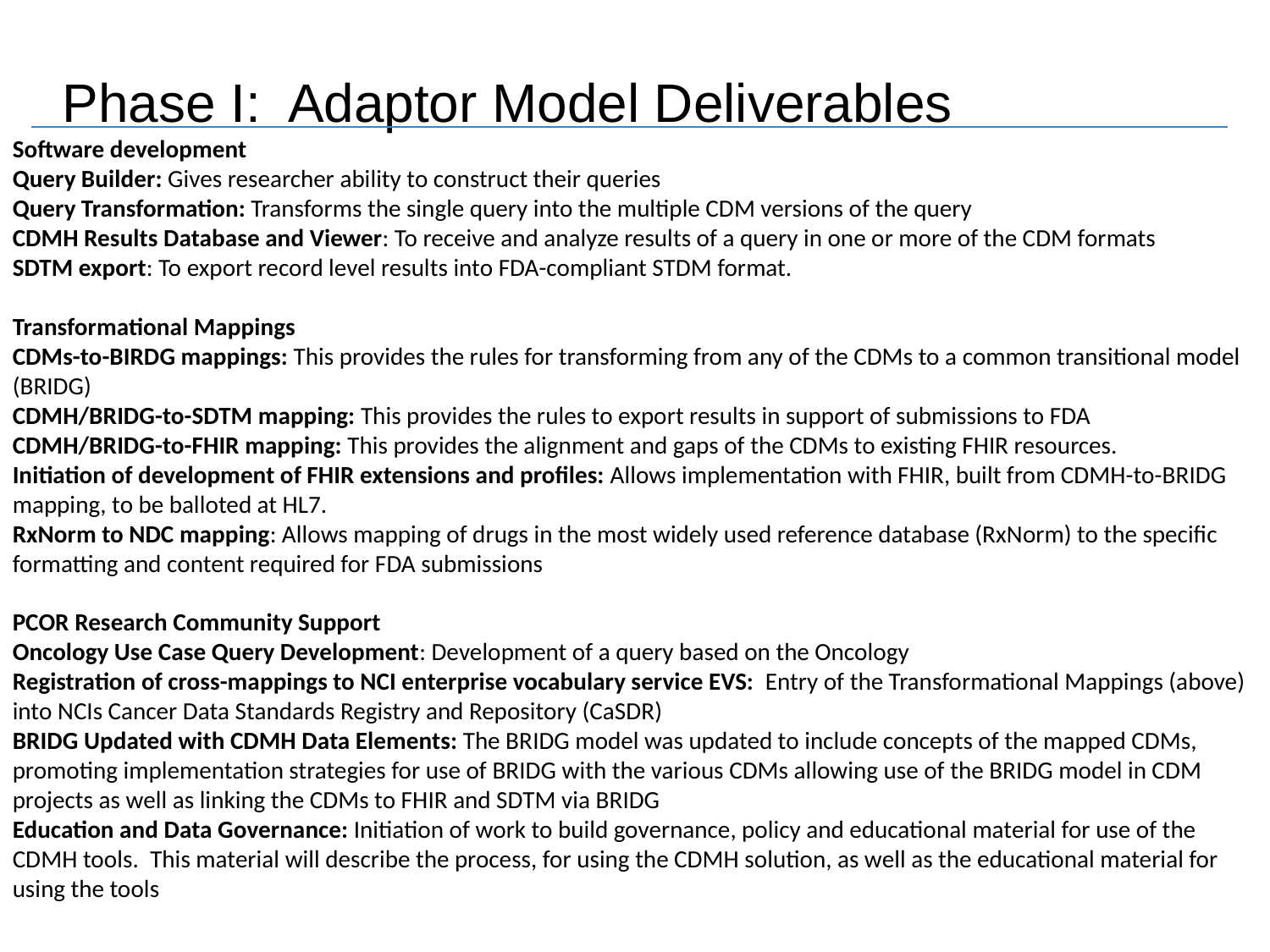

Phase I:  Adaptor Model Deliverables
Software development
Query Builder: Gives researcher ability to construct their queries
Query Transformation: Transforms the single query into the multiple CDM versions of the query
CDMH Results Database and Viewer: To receive and analyze results of a query in one or more of the CDM formats
SDTM export: To export record level results into FDA-compliant STDM format.

Transformational Mappings
CDMs-to-BIRDG mappings: This provides the rules for transforming from any of the CDMs to a common transitional model (BRIDG)
CDMH/BRIDG-to-SDTM mapping: This provides the rules to export results in support of submissions to FDA
CDMH/BRIDG-to-FHIR mapping: This provides the alignment and gaps of the CDMs to existing FHIR resources.
Initiation of development of FHIR extensions and profiles: Allows implementation with FHIR, built from CDMH-to-BRIDG mapping, to be balloted at HL7.
RxNorm to NDC mapping: Allows mapping of drugs in the most widely used reference database (RxNorm) to the specific formatting and content required for FDA submissions

PCOR Research Community Support
Oncology Use Case Query Development: Development of a query based on the Oncology
Registration of cross-mappings to NCI enterprise vocabulary service EVS:  Entry of the Transformational Mappings (above) into NCIs Cancer Data Standards Registry and Repository (CaSDR)
BRIDG Updated with CDMH Data Elements: The BRIDG model was updated to include concepts of the mapped CDMs, promoting implementation strategies for use of BRIDG with the various CDMs allowing use of the BRIDG model in CDM projects as well as linking the CDMs to FHIR and SDTM via BRIDG
Education and Data Governance: Initiation of work to build governance, policy and educational material for use of the CDMH tools.  This material will describe the process, for using the CDMH solution, as well as the educational material for using the tools